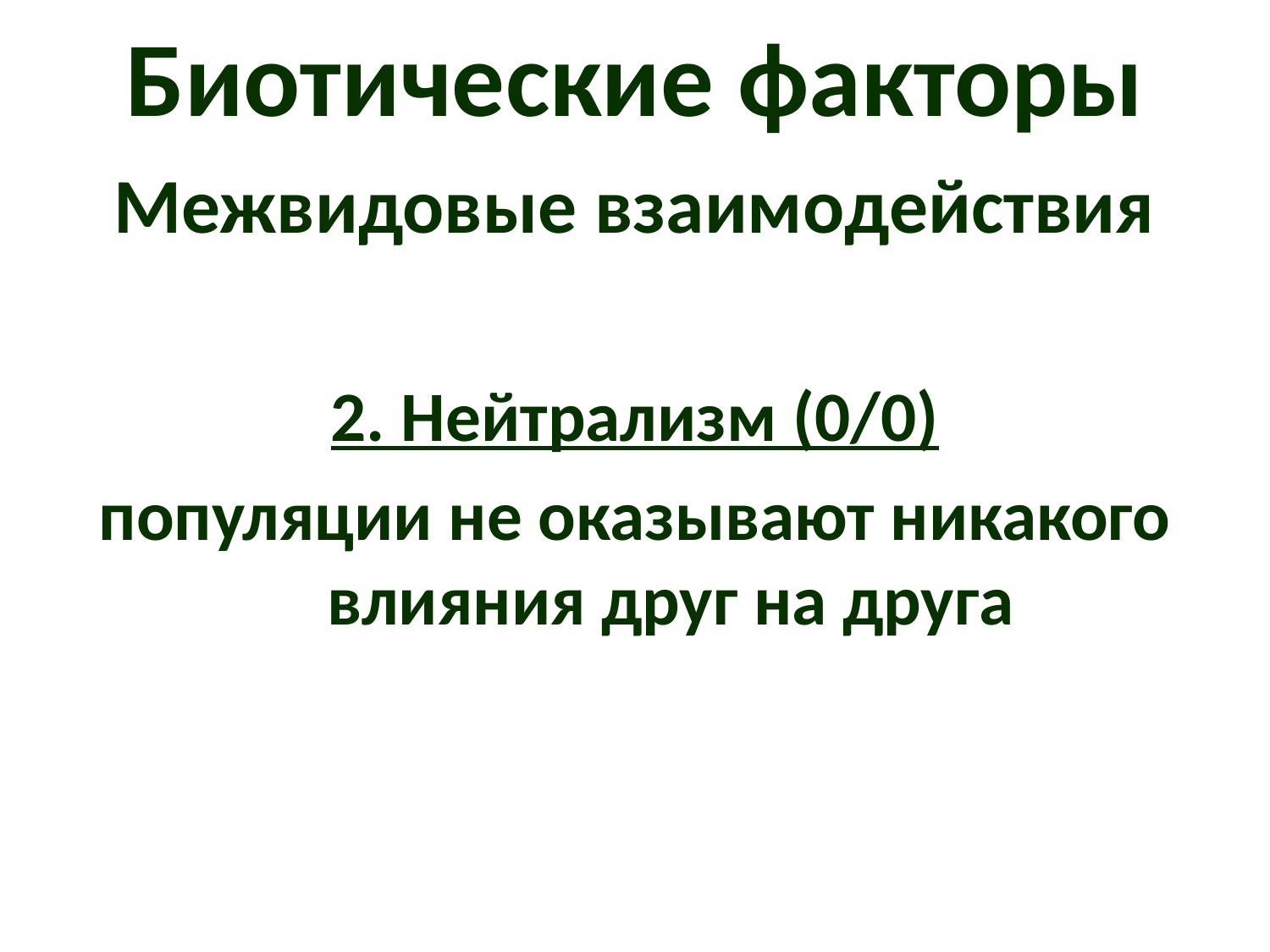

# Биотические факторы
Межвидовые взаимодействия

2. Нейтрализм (0/0)
популяции не оказывают никакого влияния друг на друга